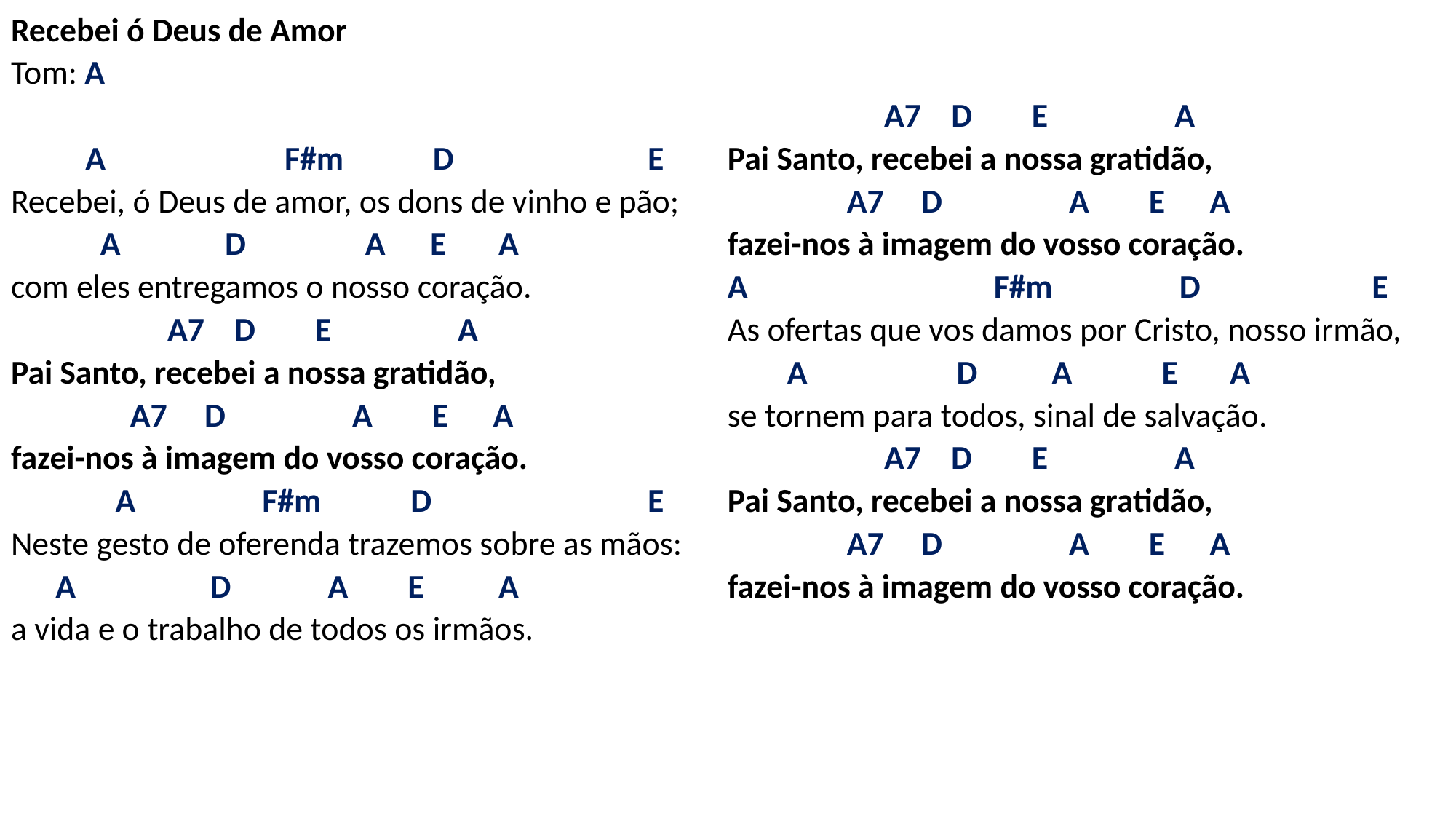

# Recebei ó Deus de Amor Tom: A   A                        F#m            D                          E Recebei, ó Deus de amor, os dons de vinho e pão; A              D                A      E       A com eles entregamos o nosso coração. A7    D        E                 A Pai Santo, recebei a nossa gratidão, A7     D                 A        E      A fazei-nos à imagem do vosso coração. A                 F#m            D                             E Neste gesto de oferenda trazemos sobre as mãos: A                  D             A        E          A a vida e o trabalho de todos os irmãos. A7    D        E                 A Pai Santo, recebei a nossa gratidão, A7     D                 A        E      A fazei-nos à imagem do vosso coração. A                                 F#m                 D                       E As ofertas que vos damos por Cristo, nosso irmão, A                    D          A            E       A se tornem para todos, sinal de salvação. A7    D        E                 A Pai Santo, recebei a nossa gratidão, A7     D                 A        E      A fazei-nos à imagem do vosso coração.